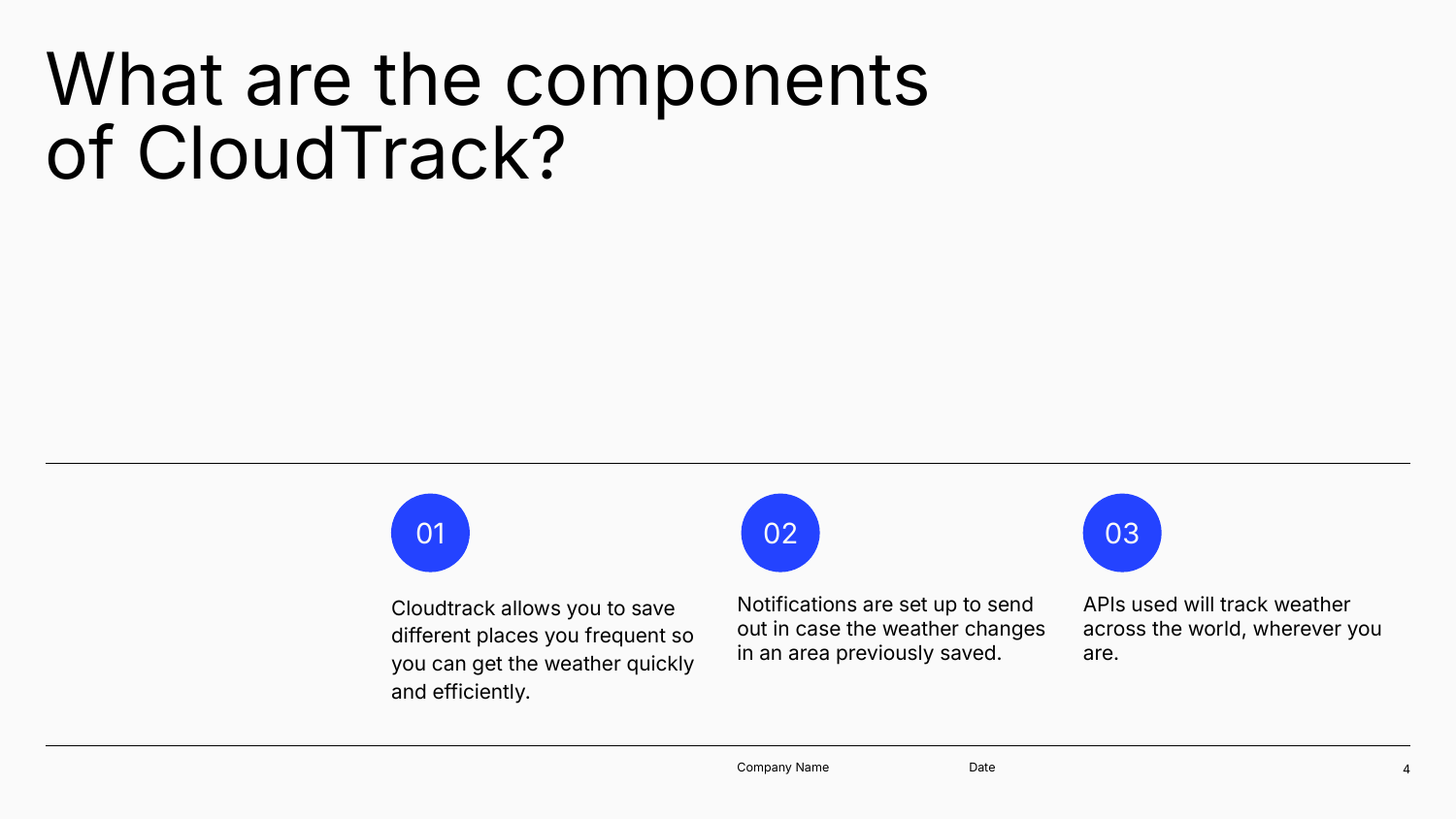

# What are the components of CloudTrack?
01
03
02
Cloudtrack allows you to save different places you frequent so you can get the weather quickly and efficiently.
Notifications are set up to send out in case the weather changes in an area previously saved.
APIs used will track weather across the world, wherever you are.
Company Name
Date
4